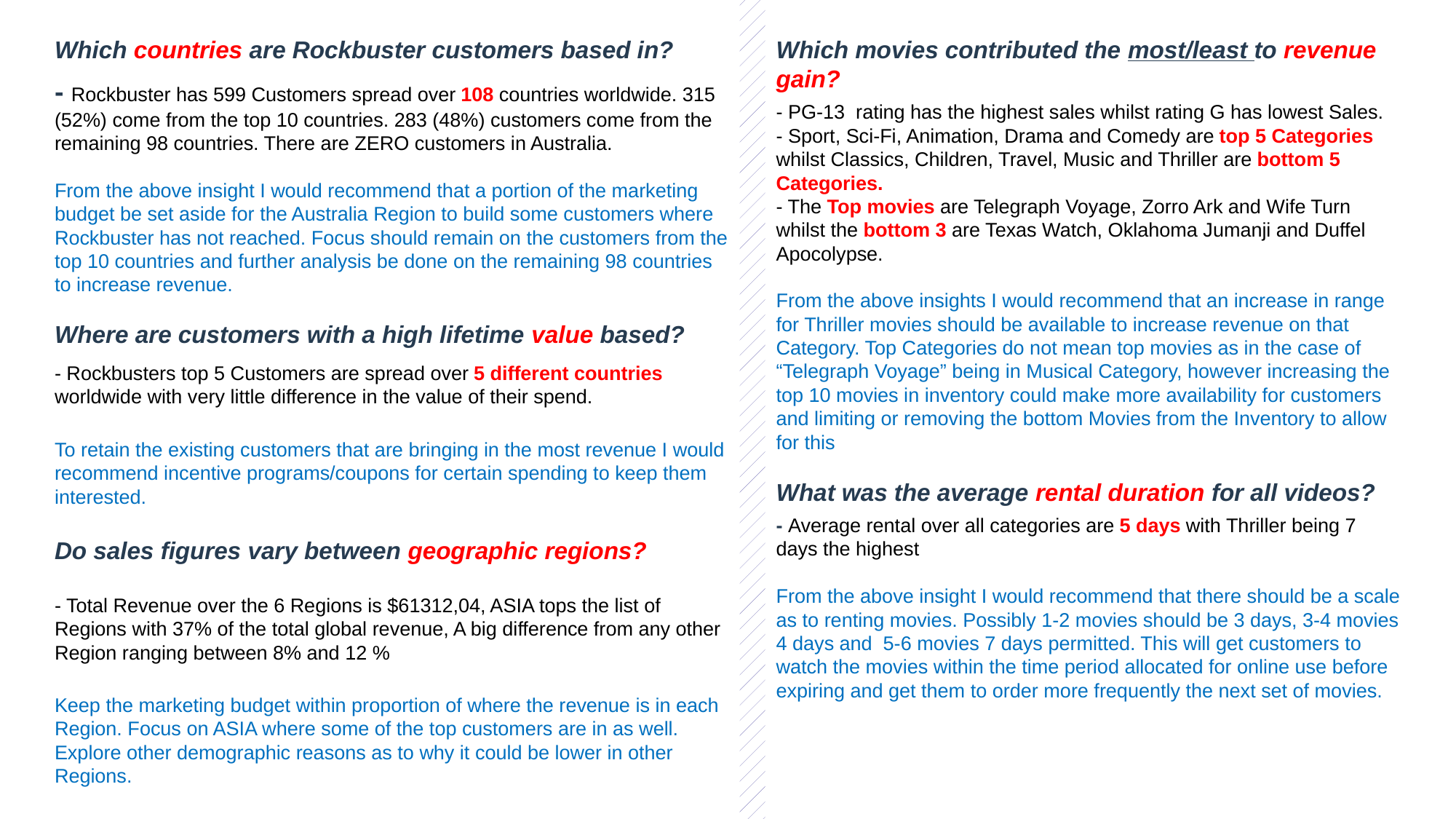

Which countries are Rockbuster customers based in?
- Rockbuster has 599 Customers spread over 108 countries worldwide. 315 (52%) come from the top 10 countries. 283 (48%) customers come from the remaining 98 countries. There are ZERO customers in Australia.
From the above insight I would recommend that a portion of the marketing budget be set aside for the Australia Region to build some customers where Rockbuster has not reached. Focus should remain on the customers from the top 10 countries and further analysis be done on the remaining 98 countries to increase revenue.
Where are customers with a high lifetime value based?
- Rockbusters top 5 Customers are spread over 5 different countries worldwide with very little difference in the value of their spend.
To retain the existing customers that are bringing in the most revenue I would recommend incentive programs/coupons for certain spending to keep them interested.
Do sales figures vary between geographic regions?
- Total Revenue over the 6 Regions is $61312,04, ASIA tops the list of Regions with 37% of the total global revenue, A big difference from any other Region ranging between 8% and 12 %
Keep the marketing budget within proportion of where the revenue is in each Region. Focus on ASIA where some of the top customers are in as well. Explore other demographic reasons as to why it could be lower in other Regions.
# Which movies contributed the most/least to revenue gain? - PG-13  rating has the highest sales whilst rating G has lowest Sales. - Sport, Sci-Fi, Animation, Drama and Comedy are top 5 Categories whilst Classics, Children, Travel, Music and Thriller are bottom 5 Categories. - The Top movies are Telegraph Voyage, Zorro Ark and Wife Turn whilst the bottom 3 are Texas Watch, Oklahoma Jumanji and Duffel Apocolypse. From the above insights I would recommend that an increase in range for Thriller movies should be available to increase revenue on that Category. Top Categories do not mean top movies as in the case of “Telegraph Voyage” being in Musical Category, however increasing the top 10 movies in inventory could make more availability for customers and limiting or removing the bottom Movies from the Inventory to allow for this What was the average rental duration for all videos? - Average rental over all categories are 5 days with Thriller being 7 days the highest From the above insight I would recommend that there should be a scale as to renting movies. Possibly 1-2 movies should be 3 days, 3-4 movies 4 days and  5-6 movies 7 days permitted. This will get customers to watch the movies within the time period allocated for online use before expiring and get them to order more frequently the next set of movies.